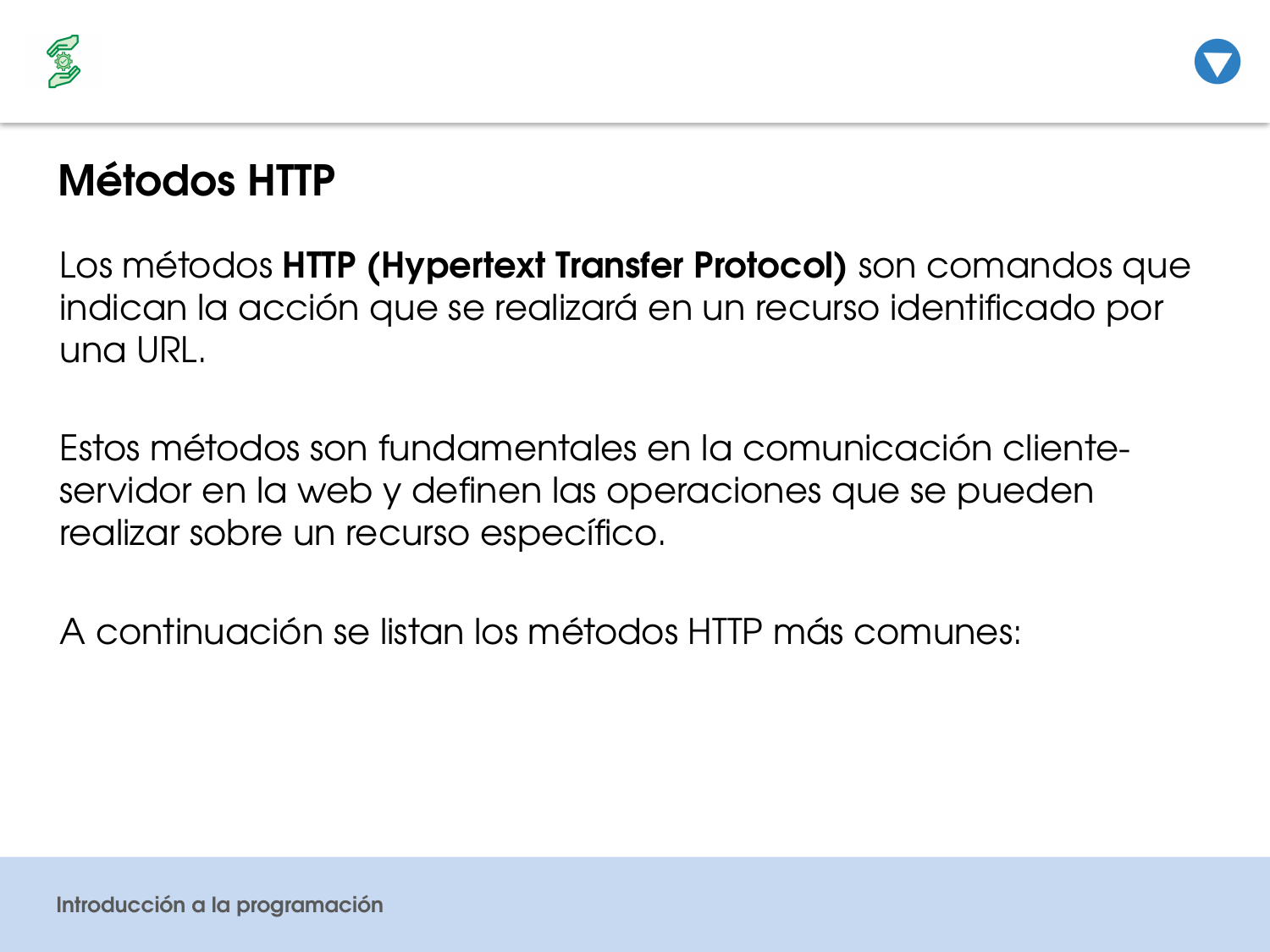

# Métodos HTTP
Los métodos HTTP (Hypertext Transfer Protocol) son comandos que indican la acción que se realizará en un recurso identificado por una URL.

Estos métodos son fundamentales en la comunicación cliente-servidor en la web y definen las operaciones que se pueden realizar sobre un recurso específico.

A continuación se listan los métodos HTTP más comunes:
Introducción a la programación